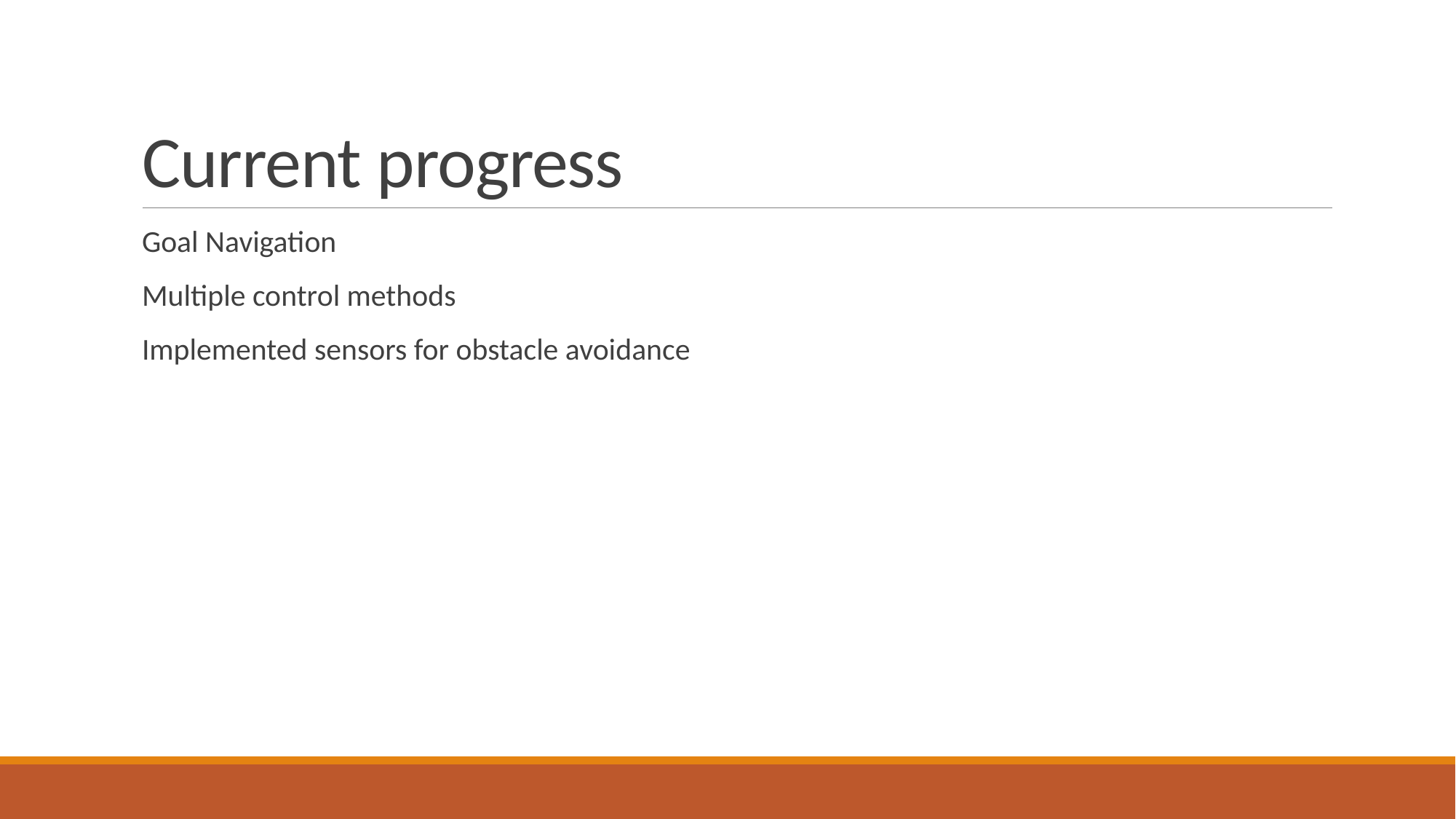

# Current progress
Goal Navigation
Multiple control methods
Implemented sensors for obstacle avoidance